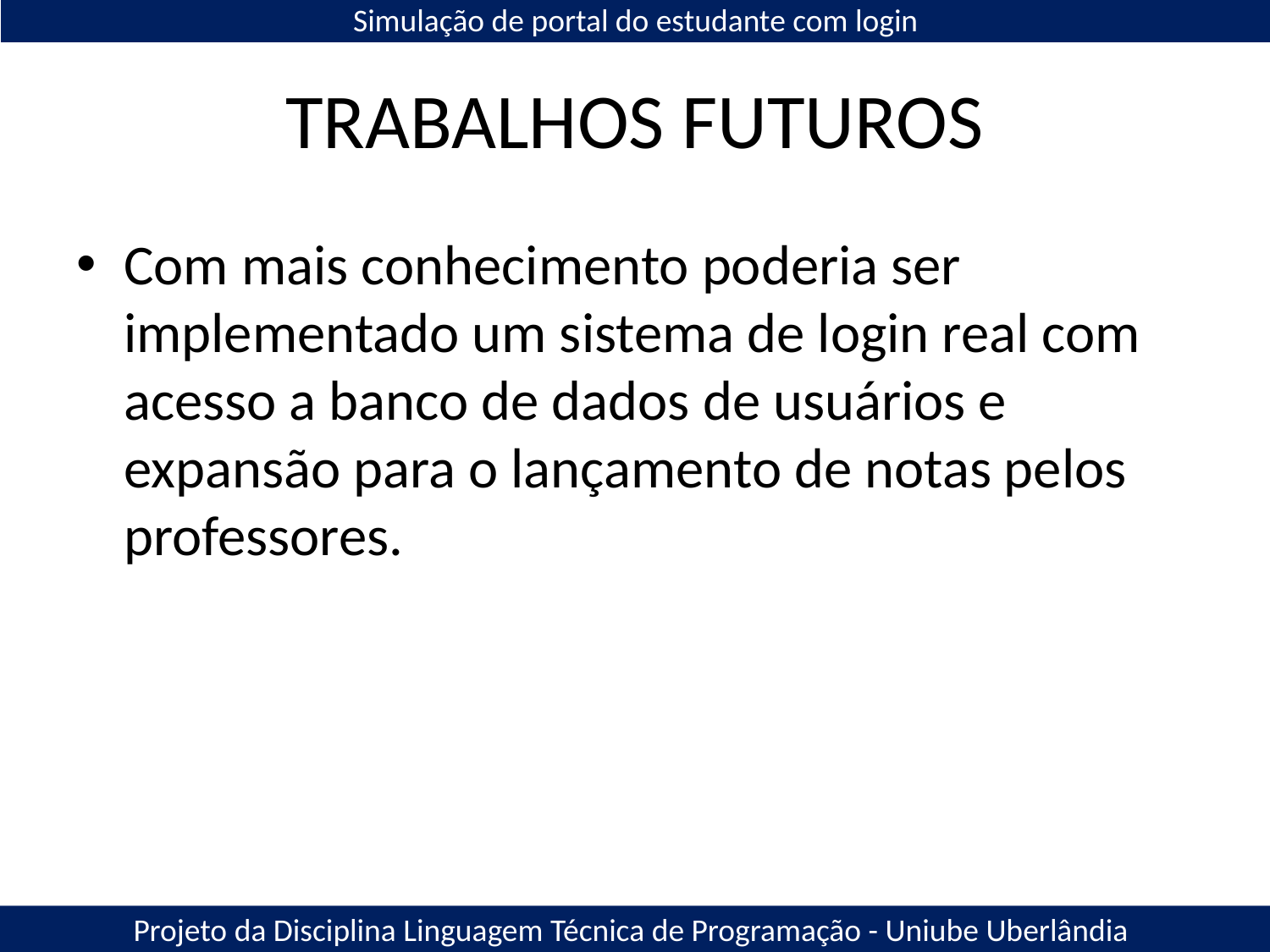

Simulação de portal do estudante com login
# TRABALHOS FUTUROS
Com mais conhecimento poderia ser implementado um sistema de login real com acesso a banco de dados de usuários e expansão para o lançamento de notas pelos professores.
Projeto da Disciplina Linguagem Técnica de Programação - Uniube Uberlândia